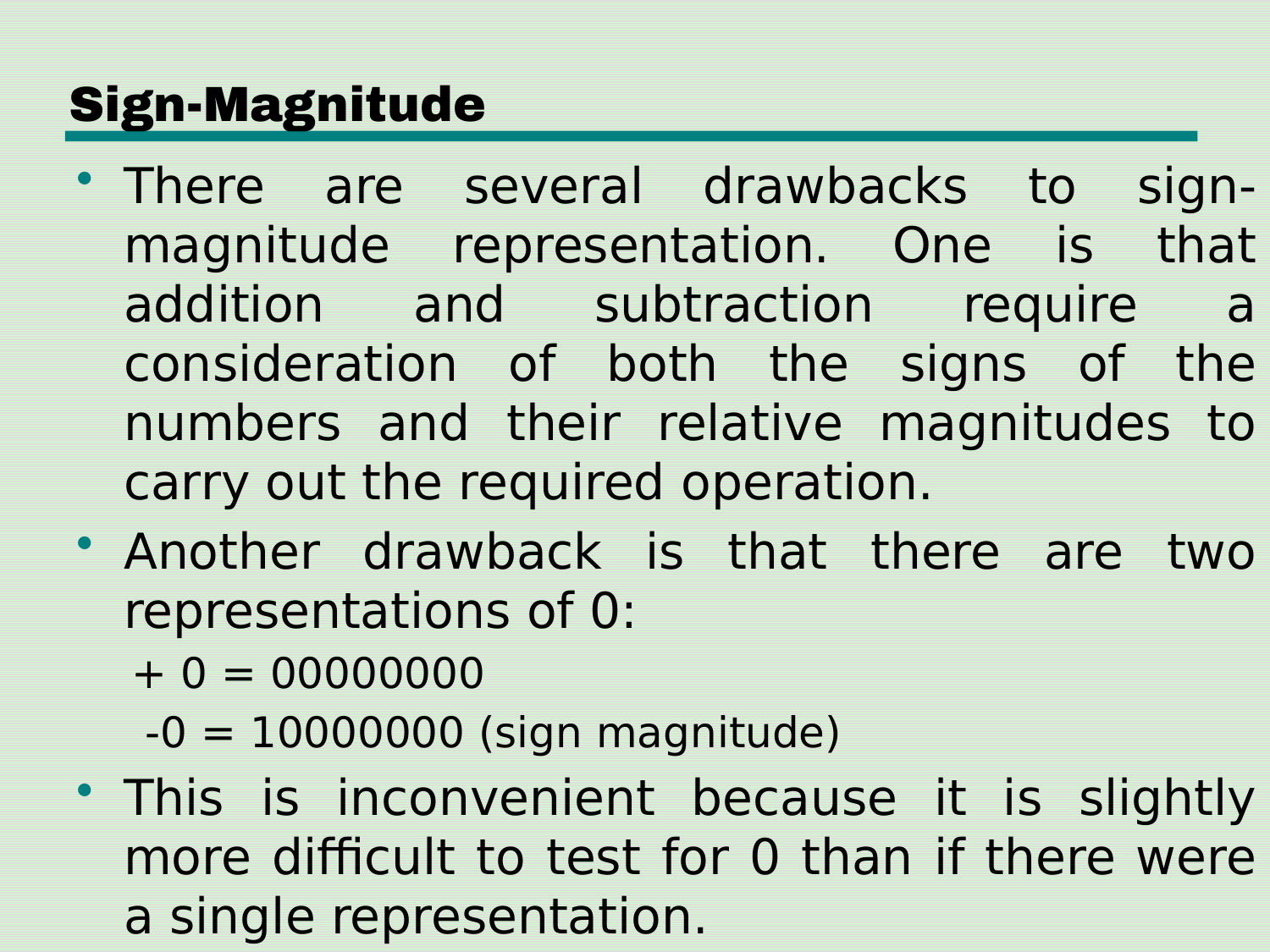

# Sign-Magnitude
There are several drawbacks to sign-magnitude representation. One is that addition and subtraction require a consideration of both the signs of the numbers and their relative magnitudes to carry out the required operation.
Another drawback is that there are two representations of 0:
+ 0 = 00000000
 -0 = 10000000 (sign magnitude)
This is inconvenient because it is slightly more difficult to test for 0 than if there were a single representation.